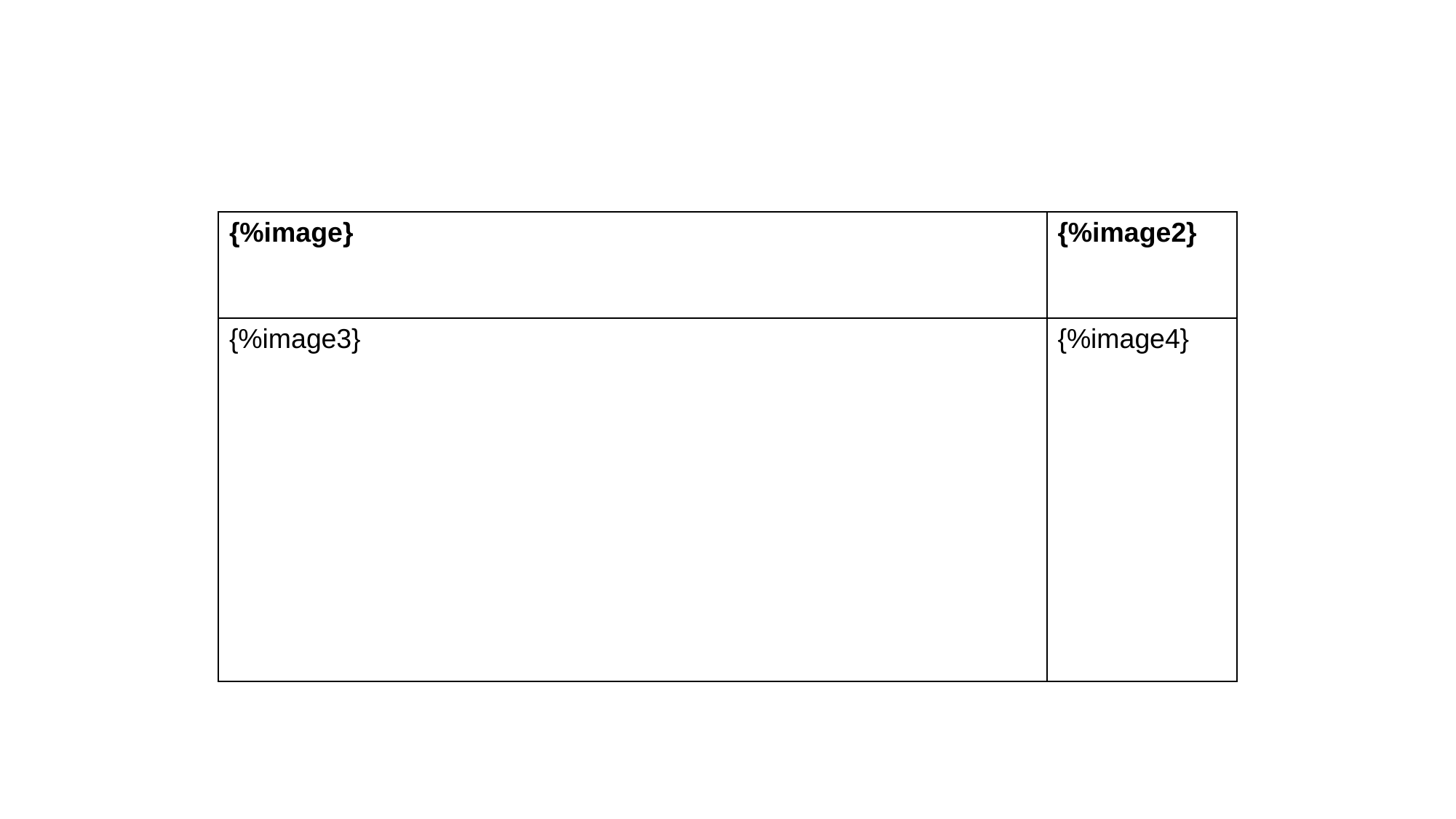

| {%image} | {%image2} |
| --- | --- |
| {%image3} | {%image4} |